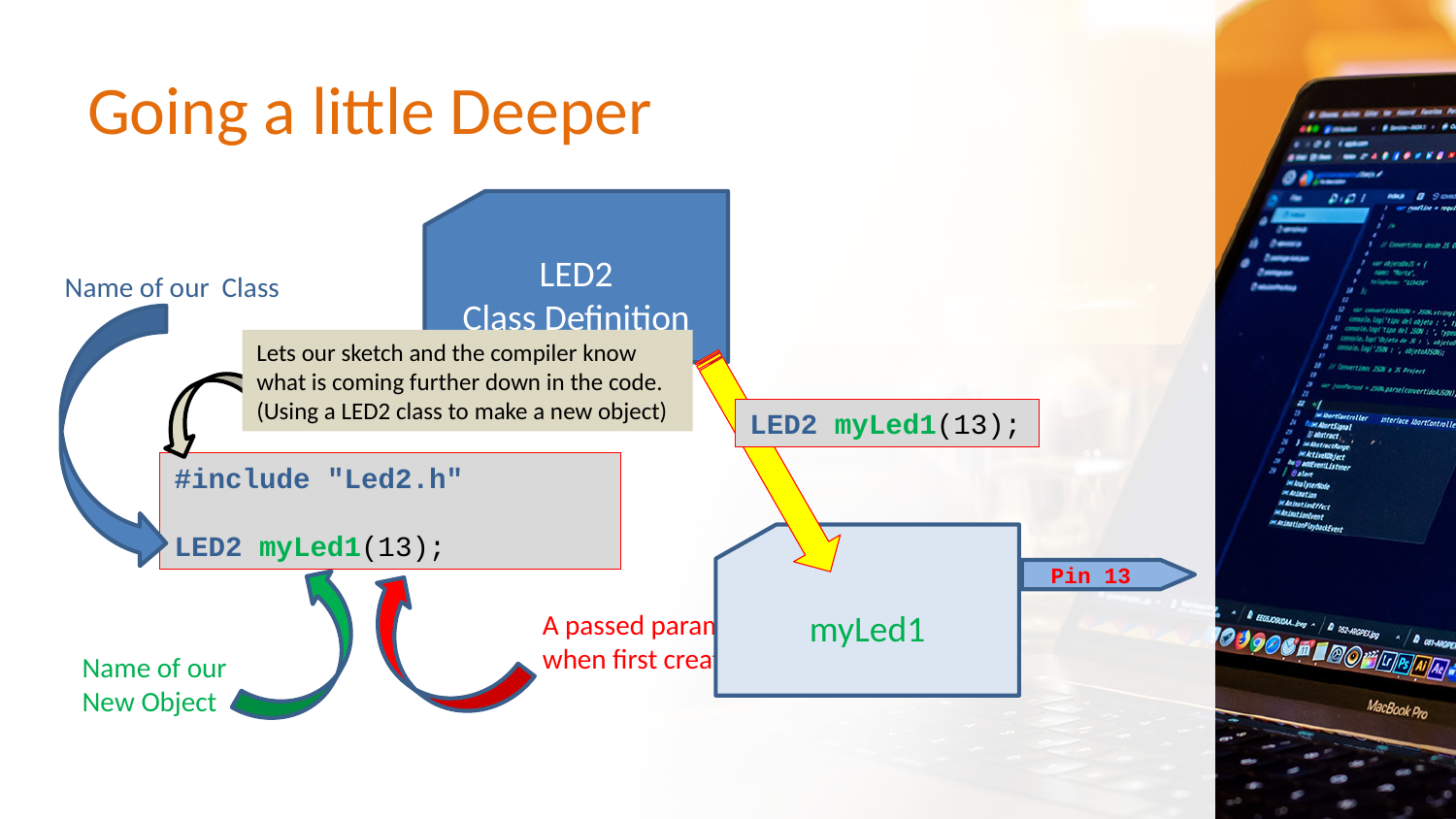

# Going a little Deeper
LED2
Class Definition
Name of our  Class

Lets our sketch and the compiler know what is coming further down in the code. (Using a LED2 class to make a new object)

myLed1
LED2 myLed1(13);
#include "Led2.h"

LED2 myLed1(13);
Pin 13

Name of our  New Object
A passed parameter to be used when first creating the object